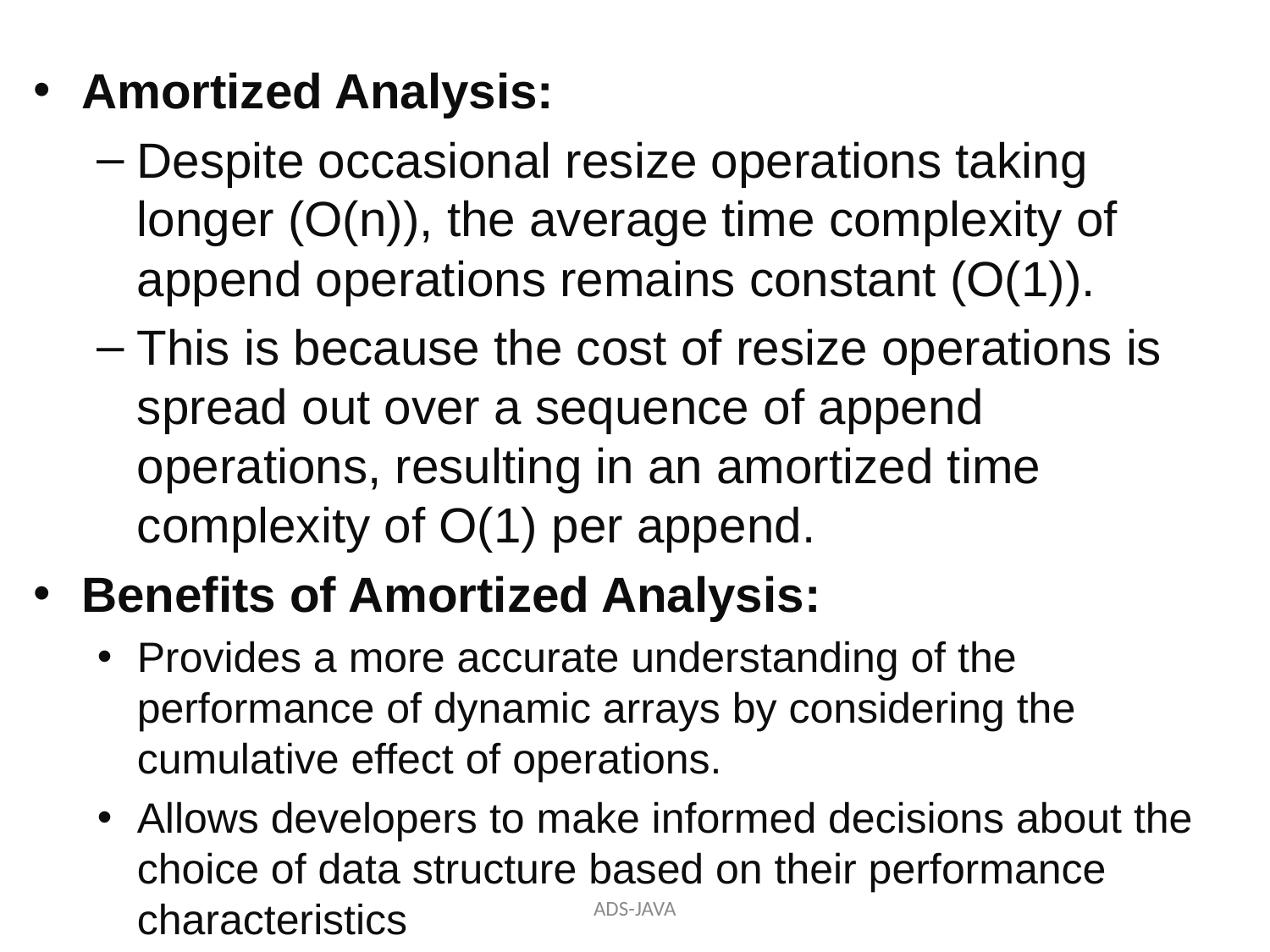

Amortized Analysis:
Despite occasional resize operations taking longer (O(n)), the average time complexity of append operations remains constant (O(1)).
This is because the cost of resize operations is spread out over a sequence of append operations, resulting in an amortized time complexity of O(1) per append.
Benefits of Amortized Analysis:
Provides a more accurate understanding of the performance of dynamic arrays by considering the cumulative effect of operations.
Allows developers to make informed decisions about the choice of data structure based on their performance characteristics

ADS-JAVA